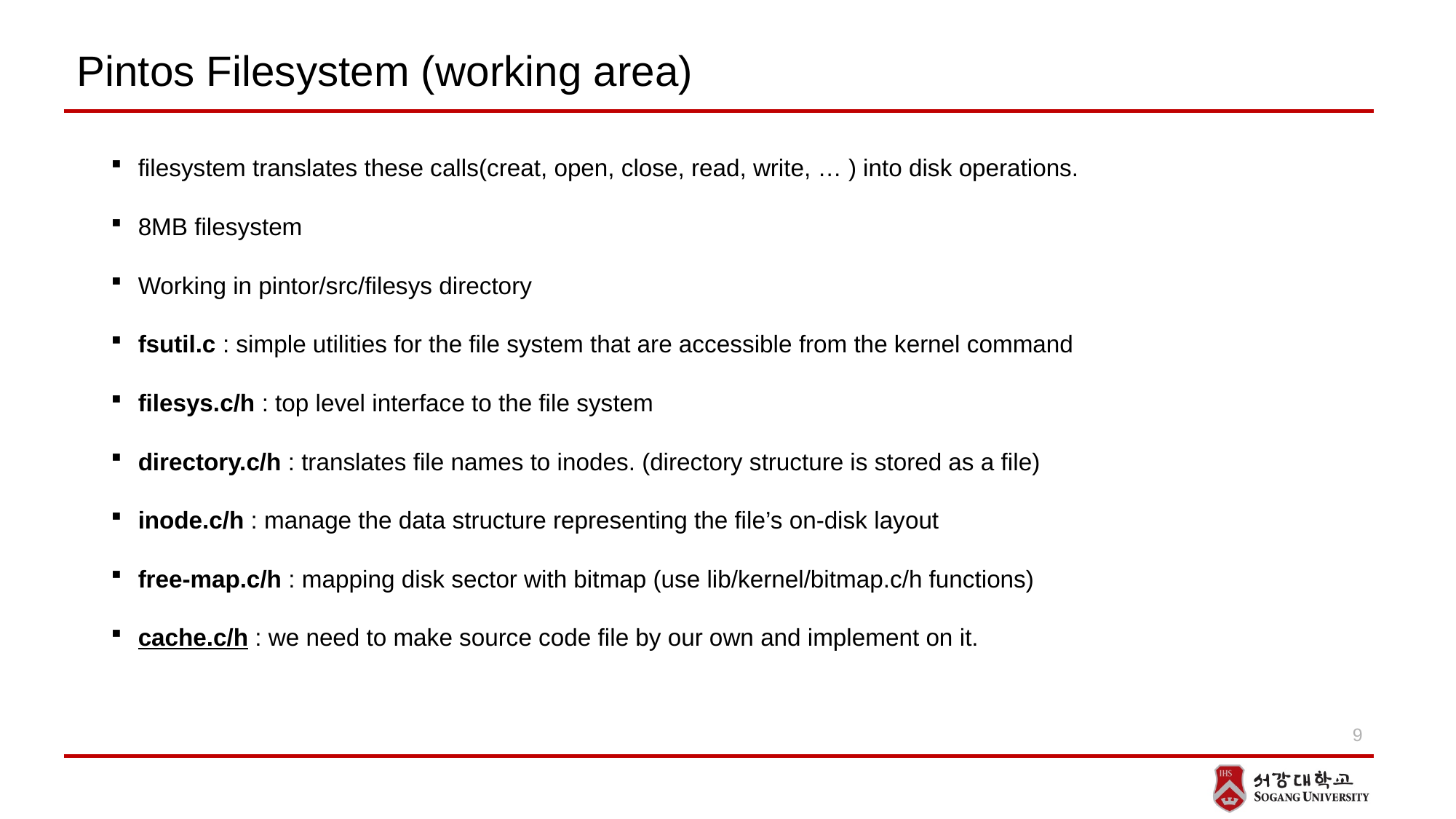

# Pintos Filesystem (working area)
filesystem translates these calls(creat, open, close, read, write, … ) into disk operations.
8MB filesystem
Working in pintor/src/filesys directory
fsutil.c : simple utilities for the file system that are accessible from the kernel command
filesys.c/h : top level interface to the file system
directory.c/h : translates file names to inodes. (directory structure is stored as a file)
inode.c/h : manage the data structure representing the file’s on-disk layout
free-map.c/h : mapping disk sector with bitmap (use lib/kernel/bitmap.c/h functions)
cache.c/h : we need to make source code file by our own and implement on it.
9